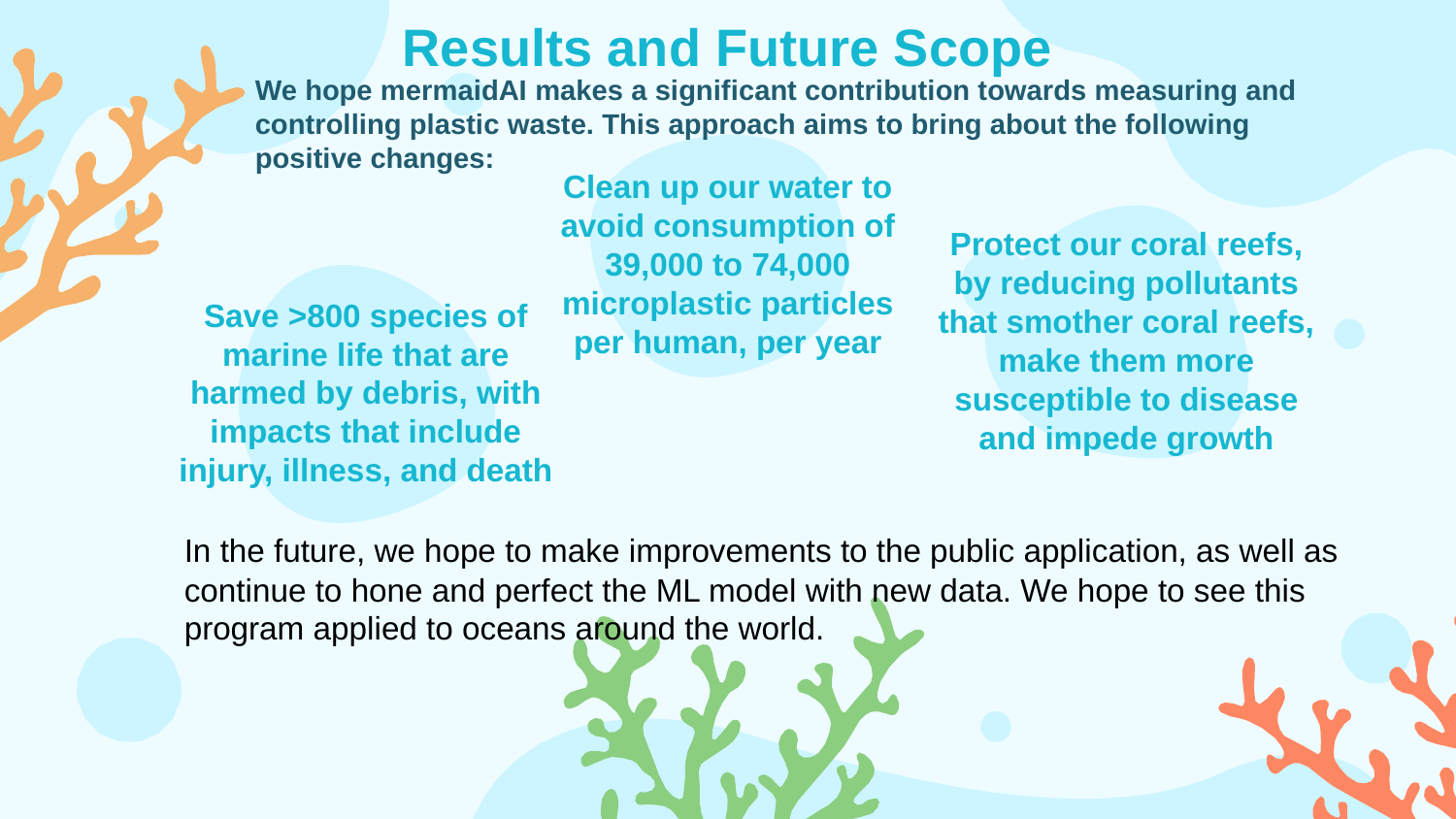

# Results and Future Scope

We hope mermaidAI makes a significant contribution towards measuring and controlling plastic waste. This approach aims to bring about the following positive changes:

Clean up our water to avoid consumption of 39,000 to 74,000 microplastic particles per human, per year
Protect our coral reefs, by reducing pollutants that smother coral reefs, make them more susceptible to disease and impede growth

Save >800 species of marine life that are harmed by debris, with impacts that include injury, illness, and death
In the future, we hope to make improvements to the public application, as well as continue to hone and perfect the ML model with new data. We hope to see this program applied to oceans around the world.